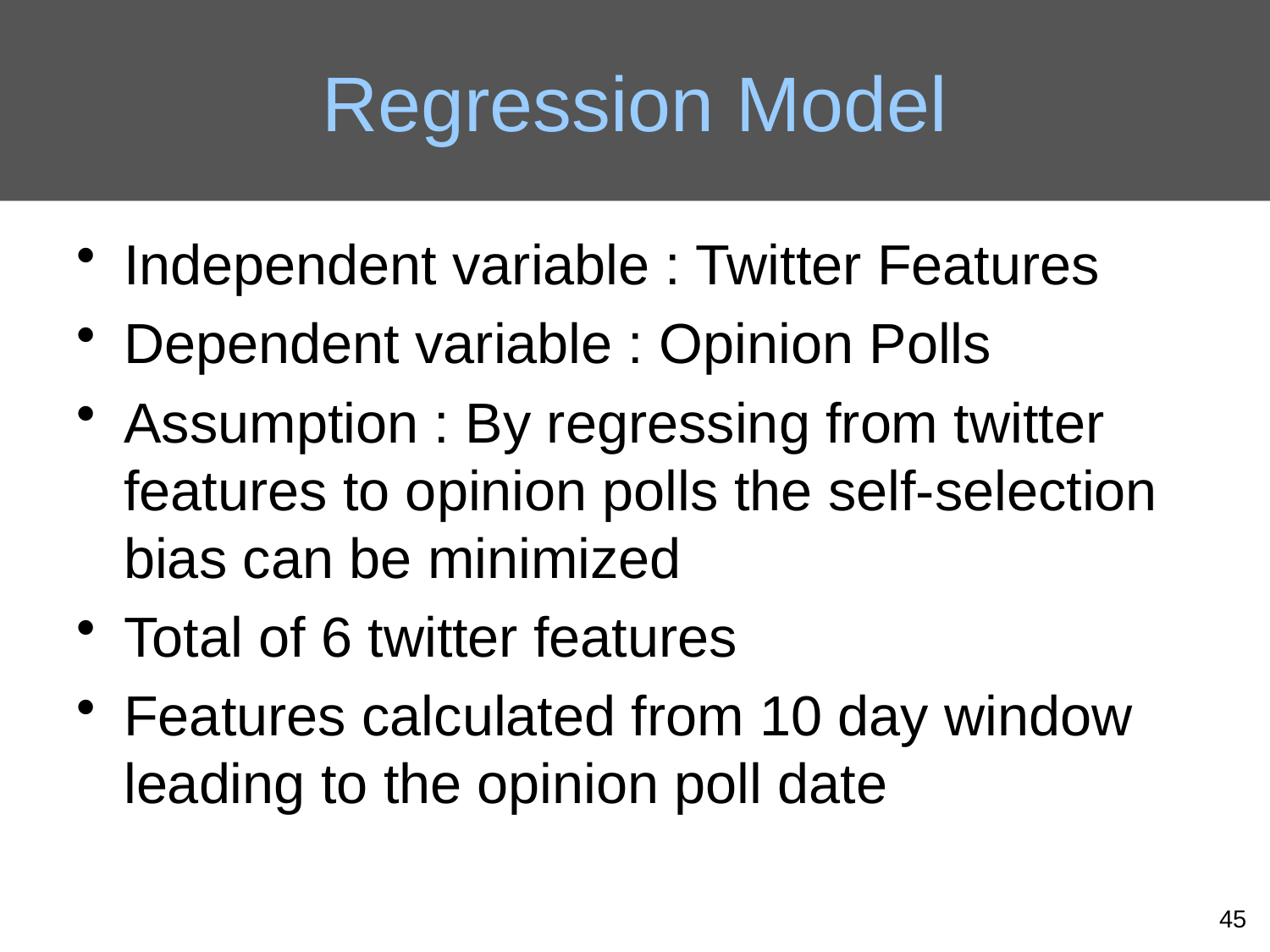

# Regression Model
Independent variable : Twitter Features
Dependent variable : Opinion Polls
Assumption : By regressing from twitter features to opinion polls the self-selection bias can be minimized
Total of 6 twitter features
Features calculated from 10 day window leading to the opinion poll date
45